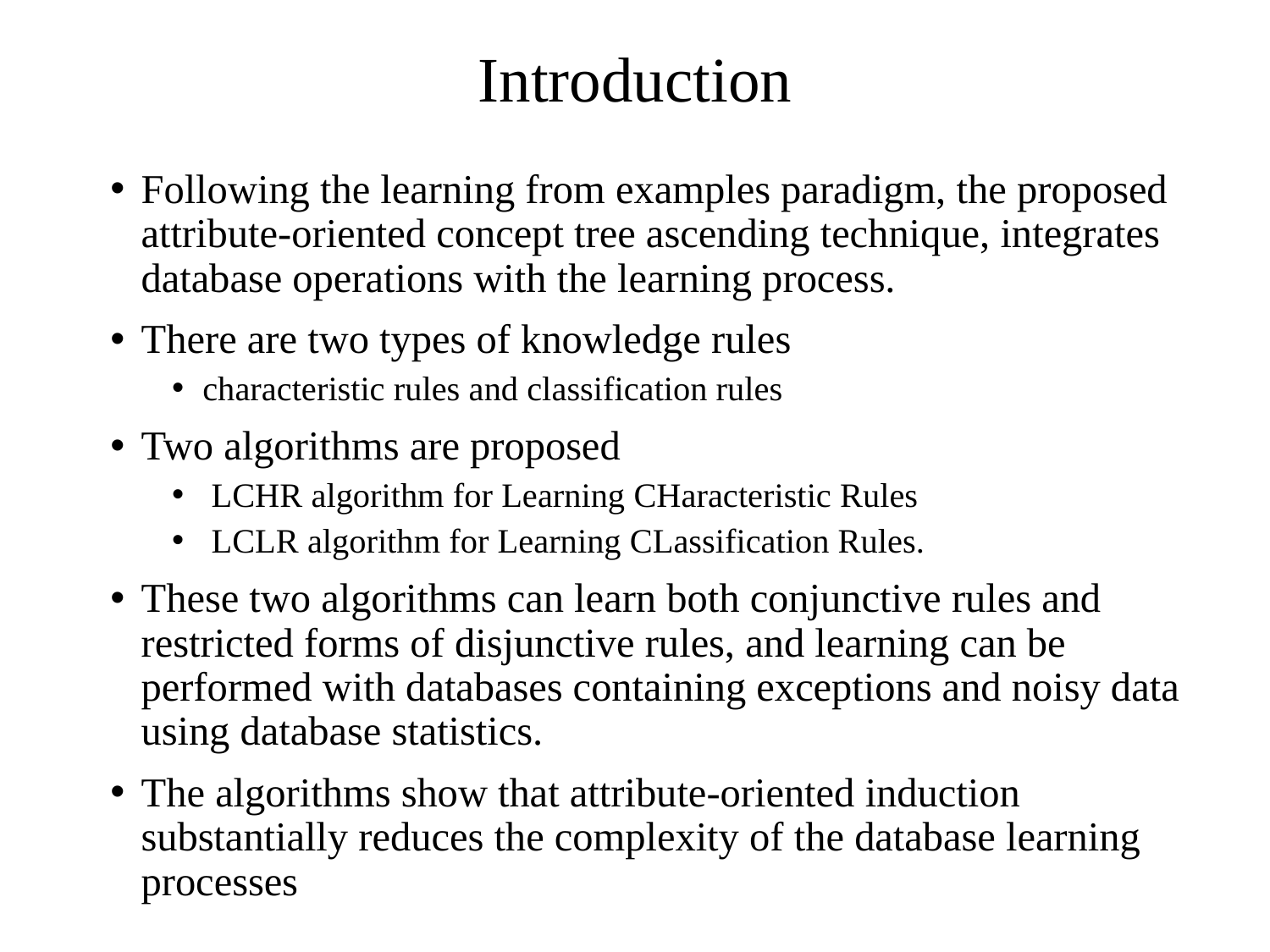

# Introduction
Following the learning from examples paradigm, the proposed  attribute-oriented concept tree ascending technique, integrates database operations with the learning process.
There are two types of knowledge rules
characteristic rules and classification rules
Two algorithms are proposed
 LCHR algorithm for Learning CHaracteristic Rules
 LCLR algorithm for Learning CLassification Rules.
These two algorithms can learn both conjunctive rules and restricted forms of disjunctive rules, and learning can be performed with databases containing exceptions and noisy data using database statistics.
The algorithms show that attribute-oriented induction substantially reduces the complexity of the database learning processes